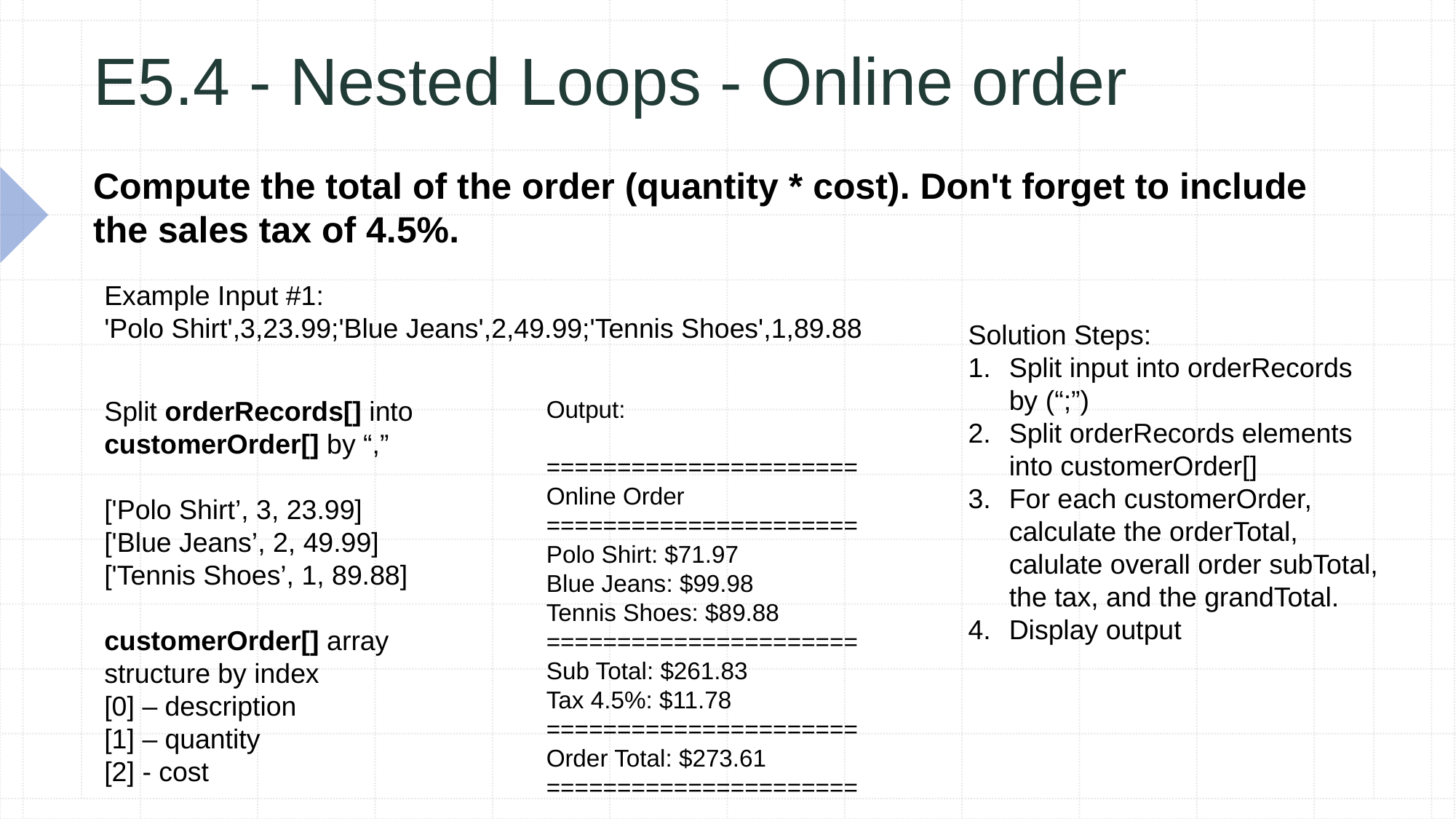

# E5.4 - Nested Loops - Online order
Compute the total of the order (quantity * cost). Don't forget to include the sales tax of 4.5%.

Example Input #1:
'Polo Shirt',3,23.99;'Blue Jeans',2,49.99;'Tennis Shoes',1,89.88
Solution Steps:
Split input into orderRecords by (“;”)
Split orderRecords elements into customerOrder[]
For each customerOrder, calculate the orderTotal, calulate overall order subTotal, the tax, and the grandTotal.
Display output

Split orderRecords[] into customerOrder[] by “,”

['Polo Shirt’, 3, 23.99]
['Blue Jeans’, 2, 49.99]
['Tennis Shoes’, 1, 89.88]

customerOrder[] array structure by index
[0] – description
[1] – quantity
[2] - cost
Output:

======================
Online Order
======================
Polo Shirt: $71.97
Blue Jeans: $99.98
Tennis Shoes: $89.88
======================
Sub Total: $261.83
Tax 4.5%: $11.78
======================
Order Total: $273.61
======================